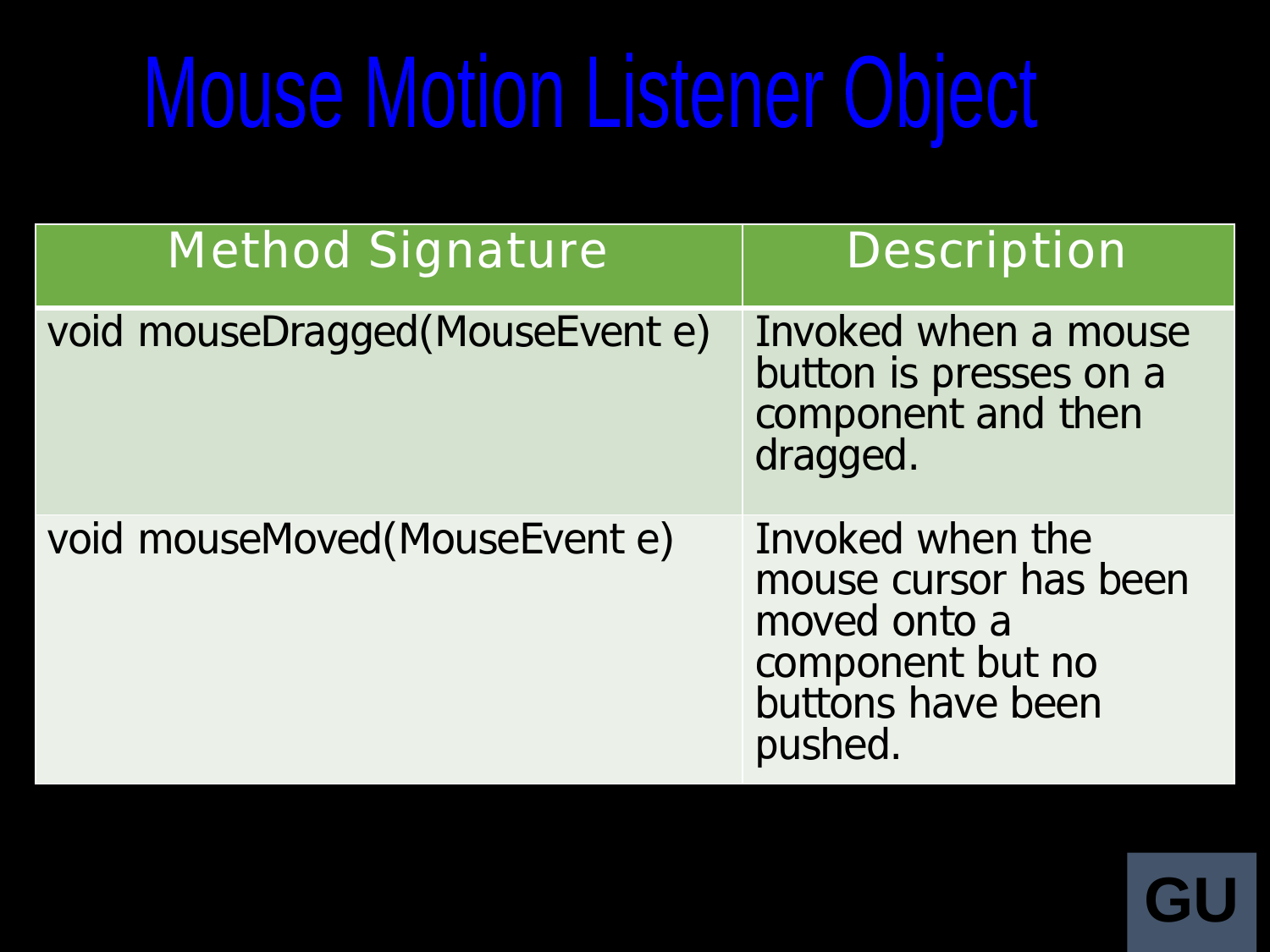

Mouse Motion Listener Object

| Method Signature | Description |
| --- | --- |
| void mouseDragged(MouseEvent e) | Invoked when a mouse button is presses on a component and then dragged. |
| void mouseMoved(MouseEvent e) | Invoked when the mouse cursor has been moved onto a component but no buttons have been pushed. |